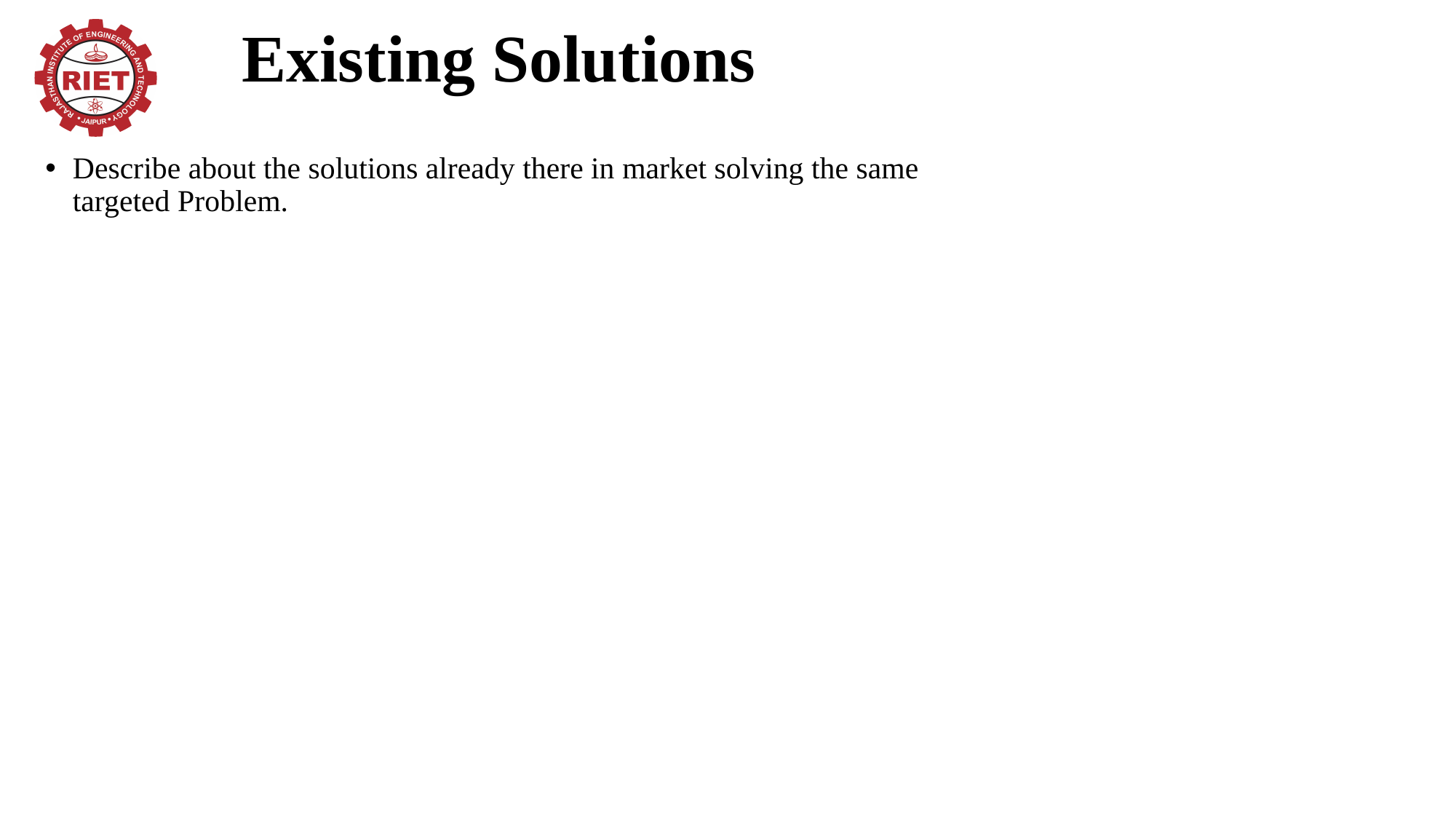

Existing Solutions

Describe about the solutions already there in market solving the same targeted Problem.